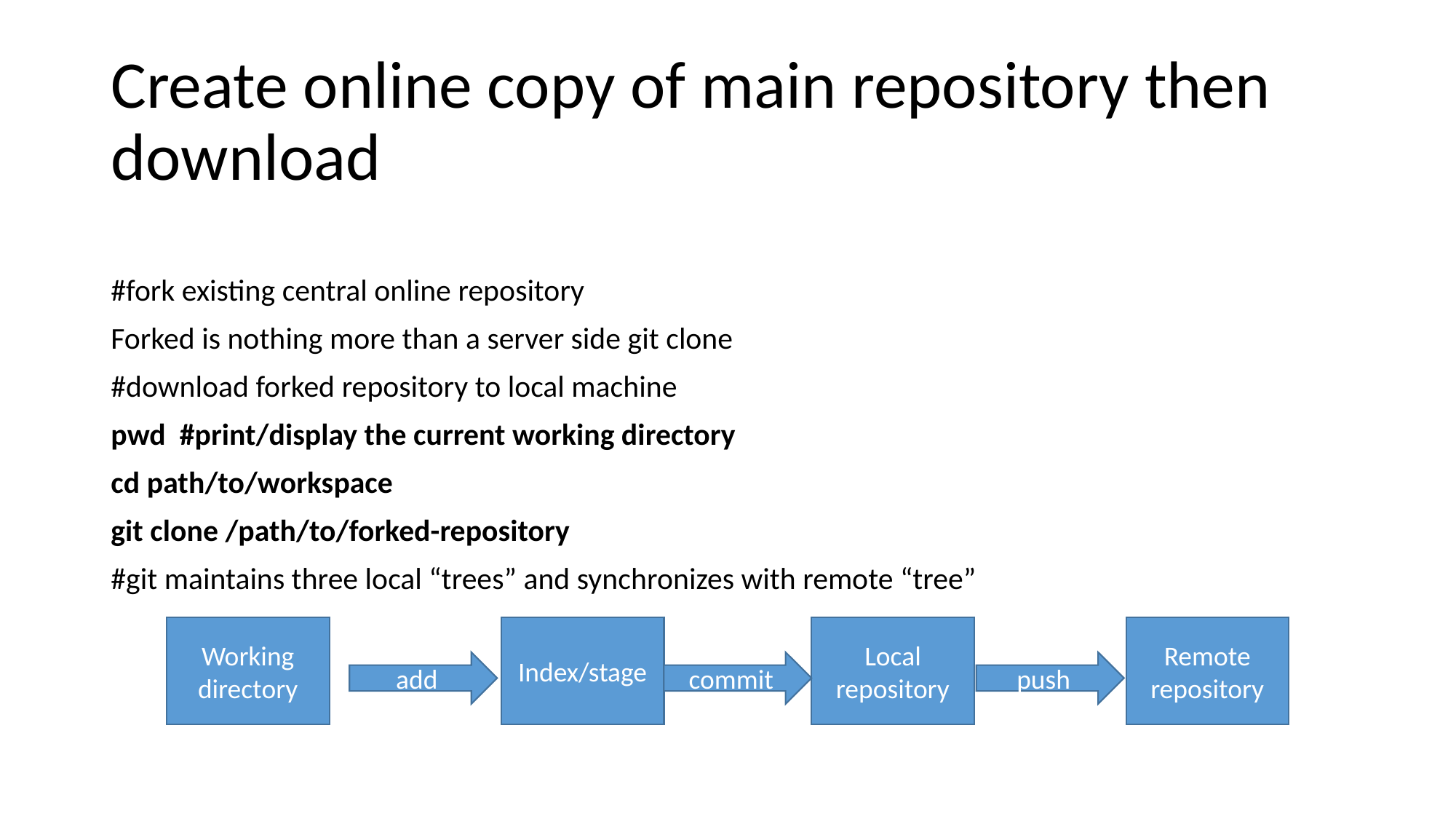

# Create online copy of main repository then download

#fork existing central online repository
Forked is nothing more than a server side git clone
#download forked repository to local machine
pwd  #print/display the current working directory
cd path/to/workspace
git clone /path/to/forked-repository
#git maintains three local “trees” and synchronizes with remote “tree”
Index/stage
Local repository
Remote repository
Working directory
add
commit
push